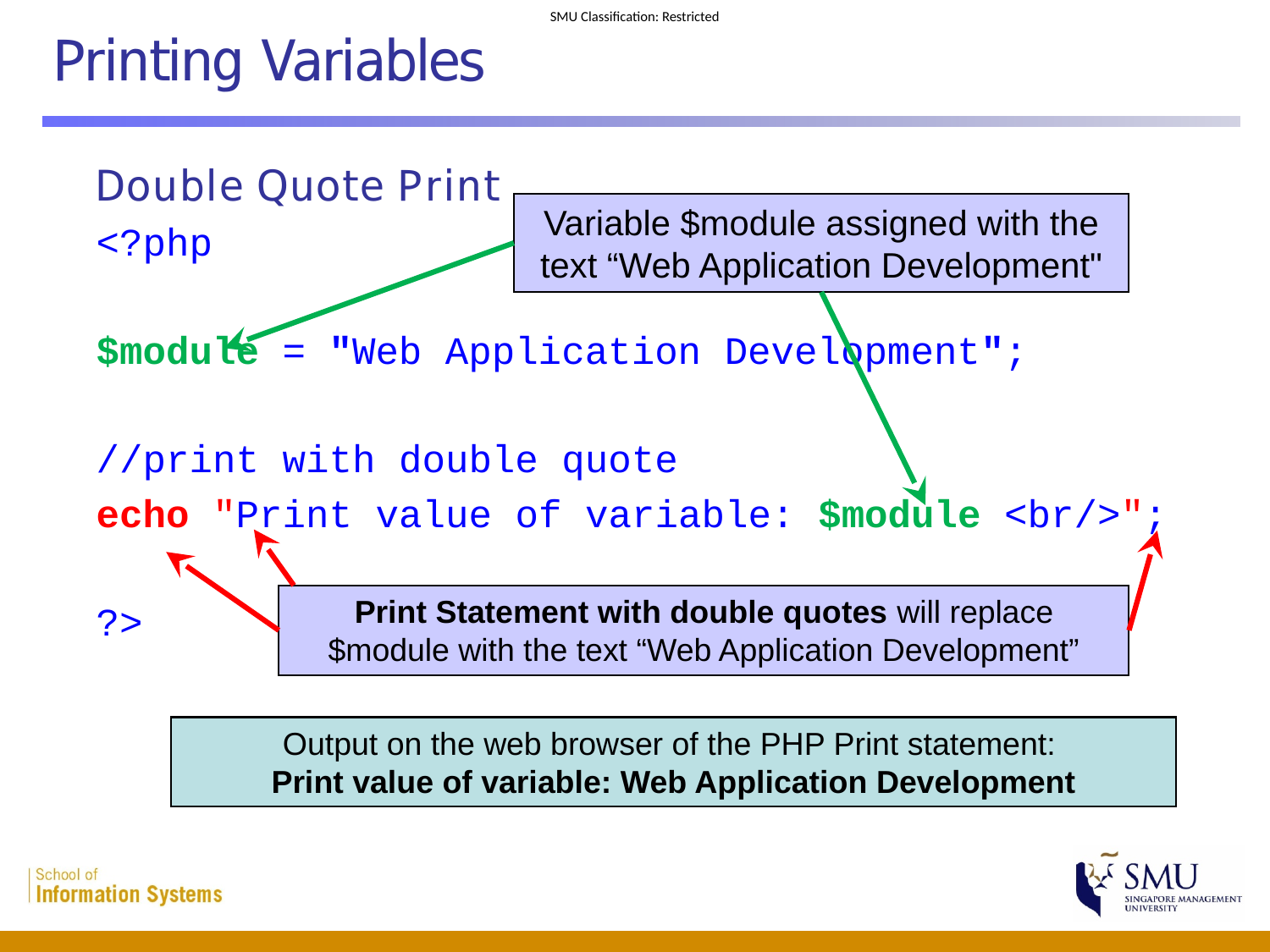

# Printing Variables
Double Quote Print
<?php

$module = "Web Application Development";

//print with double quote
echo "Print value of variable: $module <br/>";

?>
Variable $module assigned with the text “Web Application Development"
Print Statement with double quotes will replace $module with the text “Web Application Development”
Output on the web browser of the PHP Print statement:
Print value of variable: Web Application Development
15